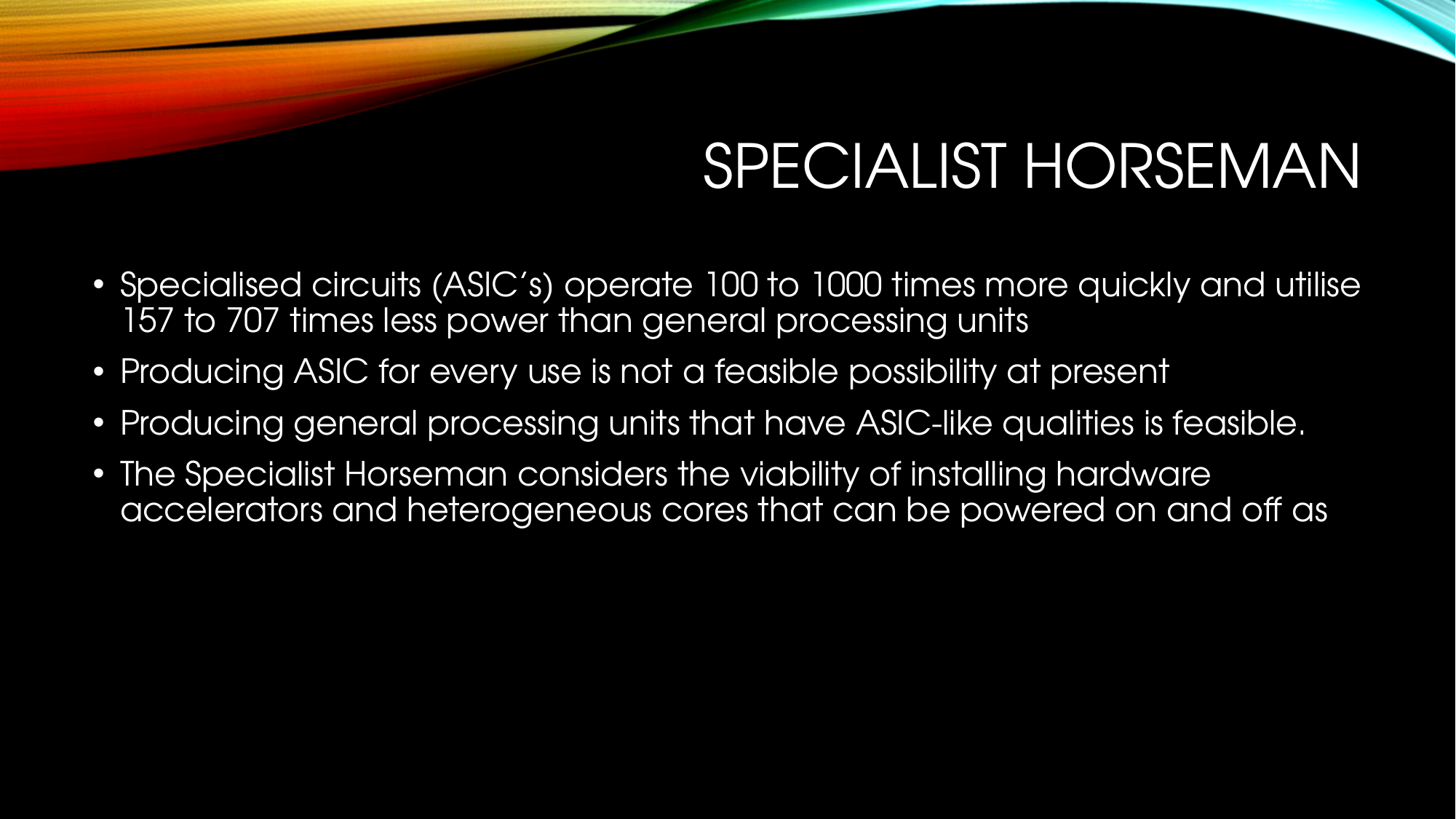

# Specialist Horseman
Specialised circuits (ASIC’s) operate 100 to 1000 times more quickly and utilise 157 to 707 times less power than general processing units
Producing ASIC for every use is not a feasible possibility at present
Producing general processing units that have ASIC-like qualities is feasible.
The Specialist Horseman considers the viability of installing hardware accelerators and heterogeneous cores that can be powered on and off as